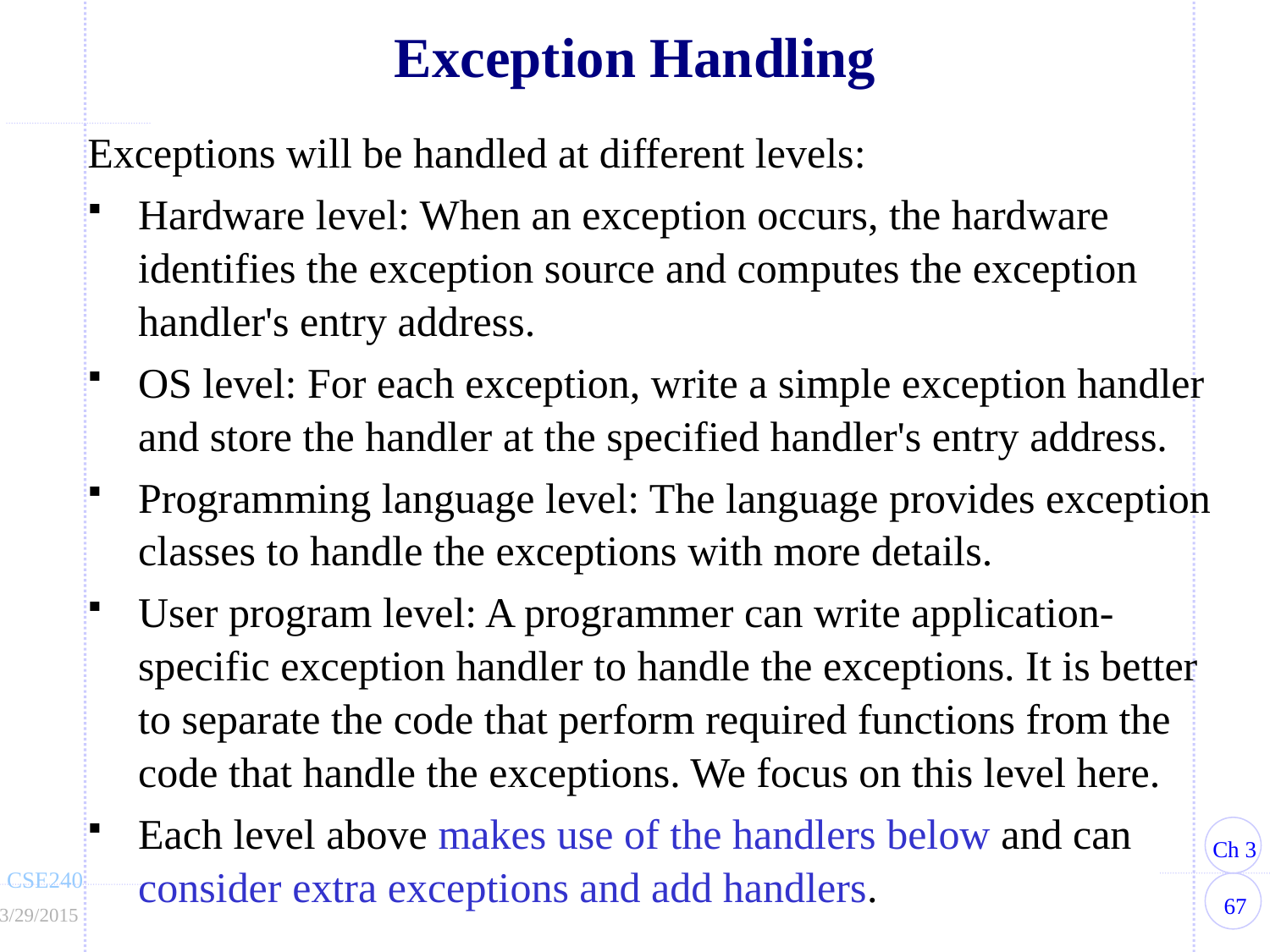

# Exception Handling
Exceptions will be handled at different levels:
Hardware level: When an exception occurs, the hardware identifies the exception source and computes the exception handler's entry address.
OS level: For each exception, write a simple exception handler and store the handler at the specified handler's entry address.
Programming language level: The language provides exception classes to handle the exceptions with more details.
User program level: A programmer can write application-specific exception handler to handle the exceptions. It is better to separate the code that perform required functions from the code that handle the exceptions. We focus on this level here.
Each level above makes use of the handlers below and can
consider extra exceptions and add handlers.